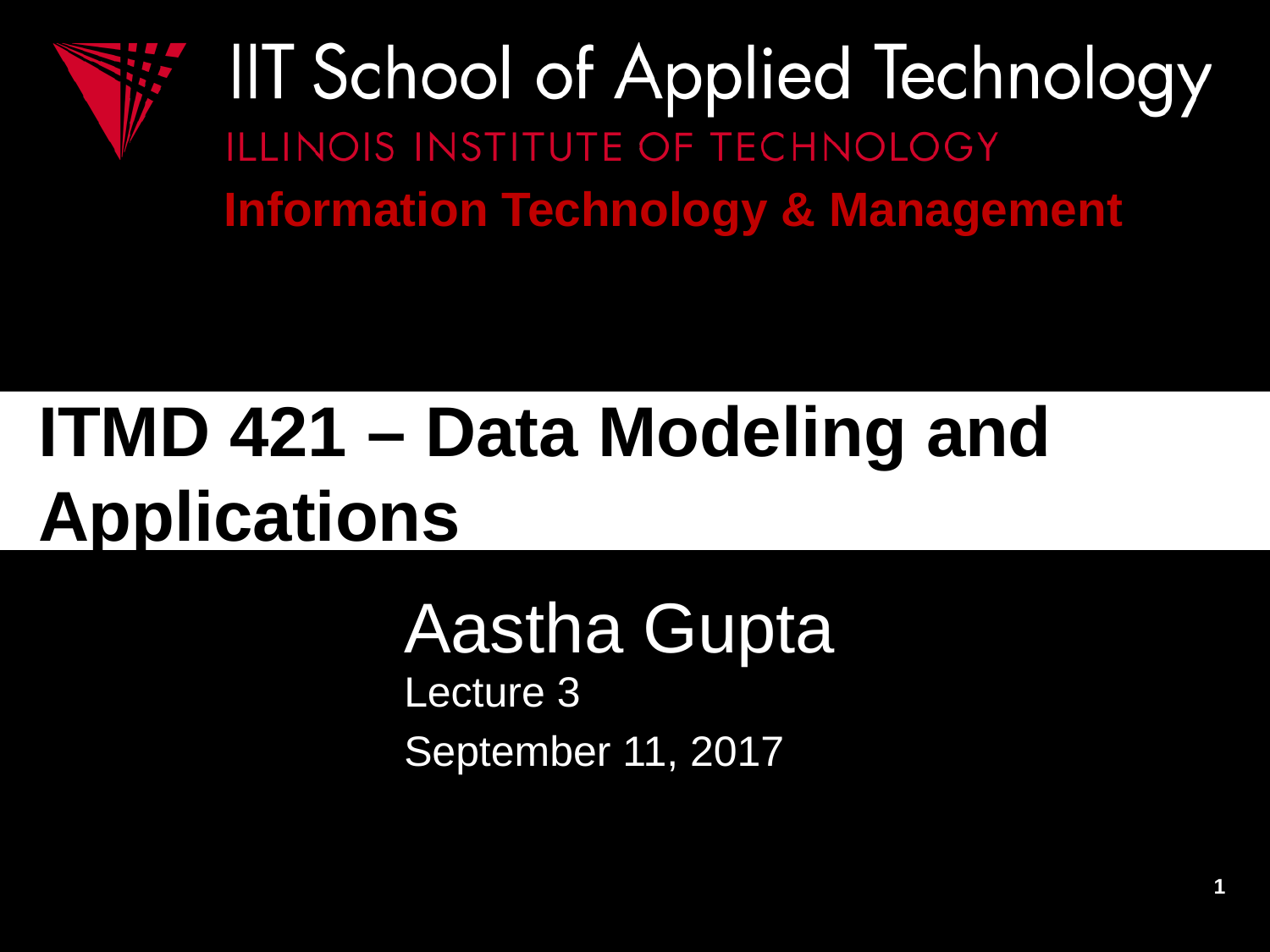

# ITMD 421 – Data Modeling and Applications
Aastha Gupta
Lecture 3
September 11, 2017
1